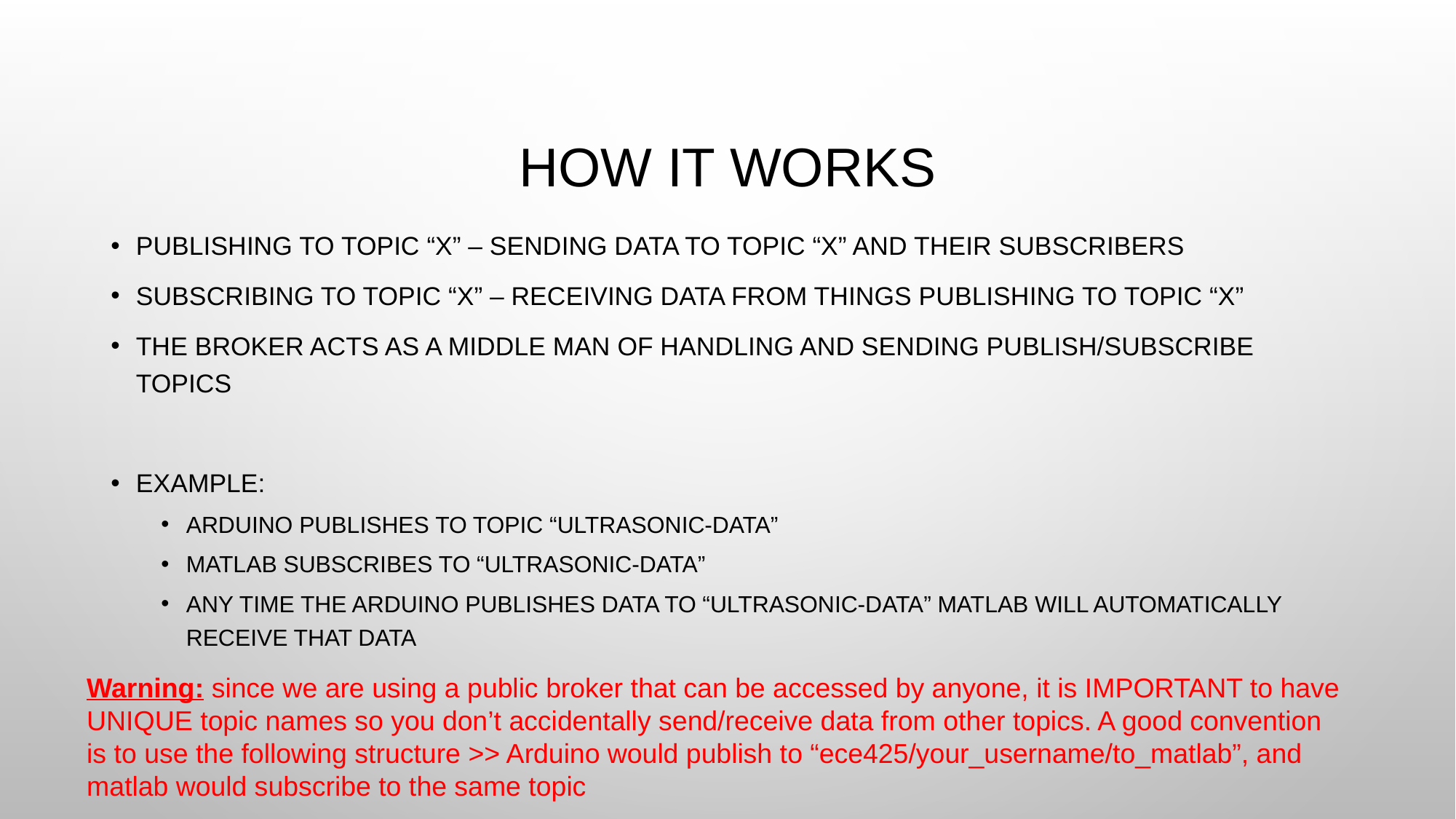

# How it works
Publishing to topic “x” – sending data to topic “x” and their subscribers
Subscribing to topic “x” – receiving data from things publishing to topic “x”
The broker acts as a middle man of handling and sending publish/subscribe topics

Example:
Arduino publishes to topic “ultrasonic-data”
MATLAB subscribes to “ultrasonic-data”
Any time the Arduino publishes data to “ultrasonic-data” MATLAB will automatically receive that data
Warning: since we are using a public broker that can be accessed by anyone, it is IMPORTANT to have UNIQUE topic names so you don’t accidentally send/receive data from other topics. A good convention is to use the following structure >> Arduino would publish to “ece425/your_username/to_matlab”, and matlab would subscribe to the same topic